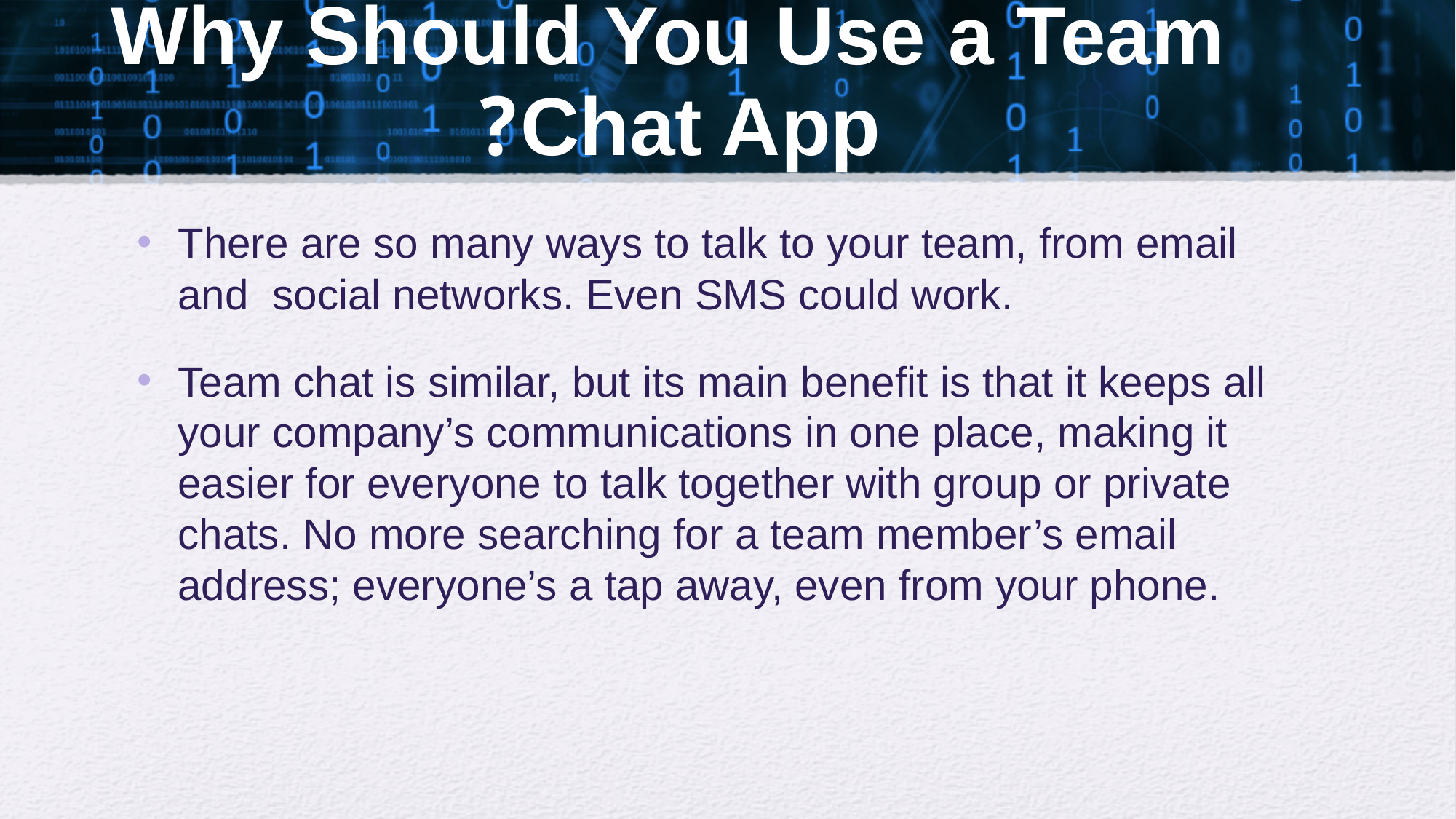

# Why Should You Use a Team Chat App?
There are so many ways to talk to your team, from email and  social networks. Even SMS could work.
Team chat is similar, but its main benefit is that it keeps all your company’s communications in one place, making it easier for everyone to talk together with group or private chats. No more searching for a team member’s email address; everyone’s a tap away, even from your phone.